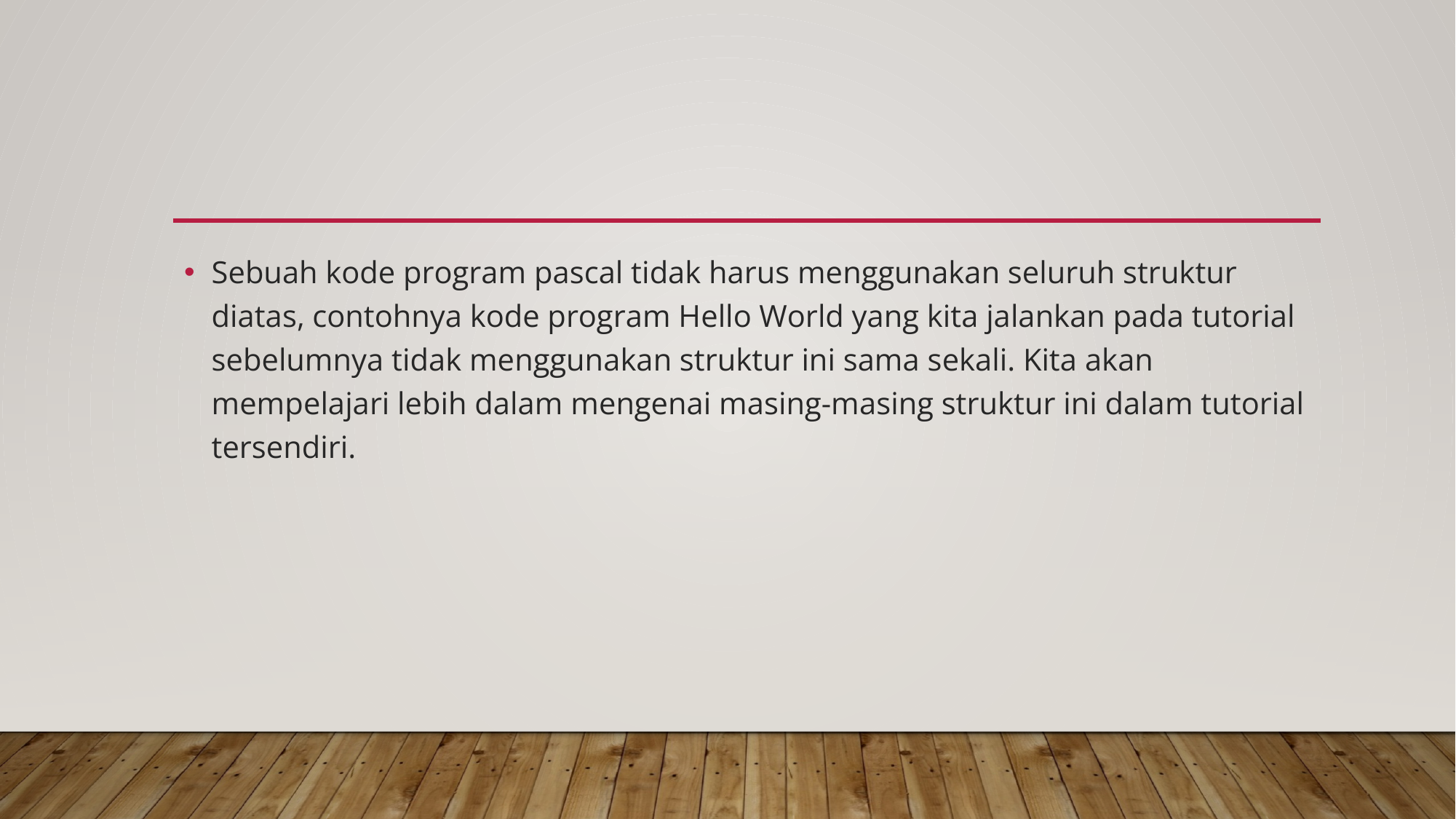

Sebuah kode program pascal tidak harus menggunakan seluruh struktur diatas, contohnya kode program Hello World yang kita jalankan pada tutorial sebelumnya tidak menggunakan struktur ini sama sekali. Kita akan mempelajari lebih dalam mengenai masing-masing struktur ini dalam tutorial tersendiri.